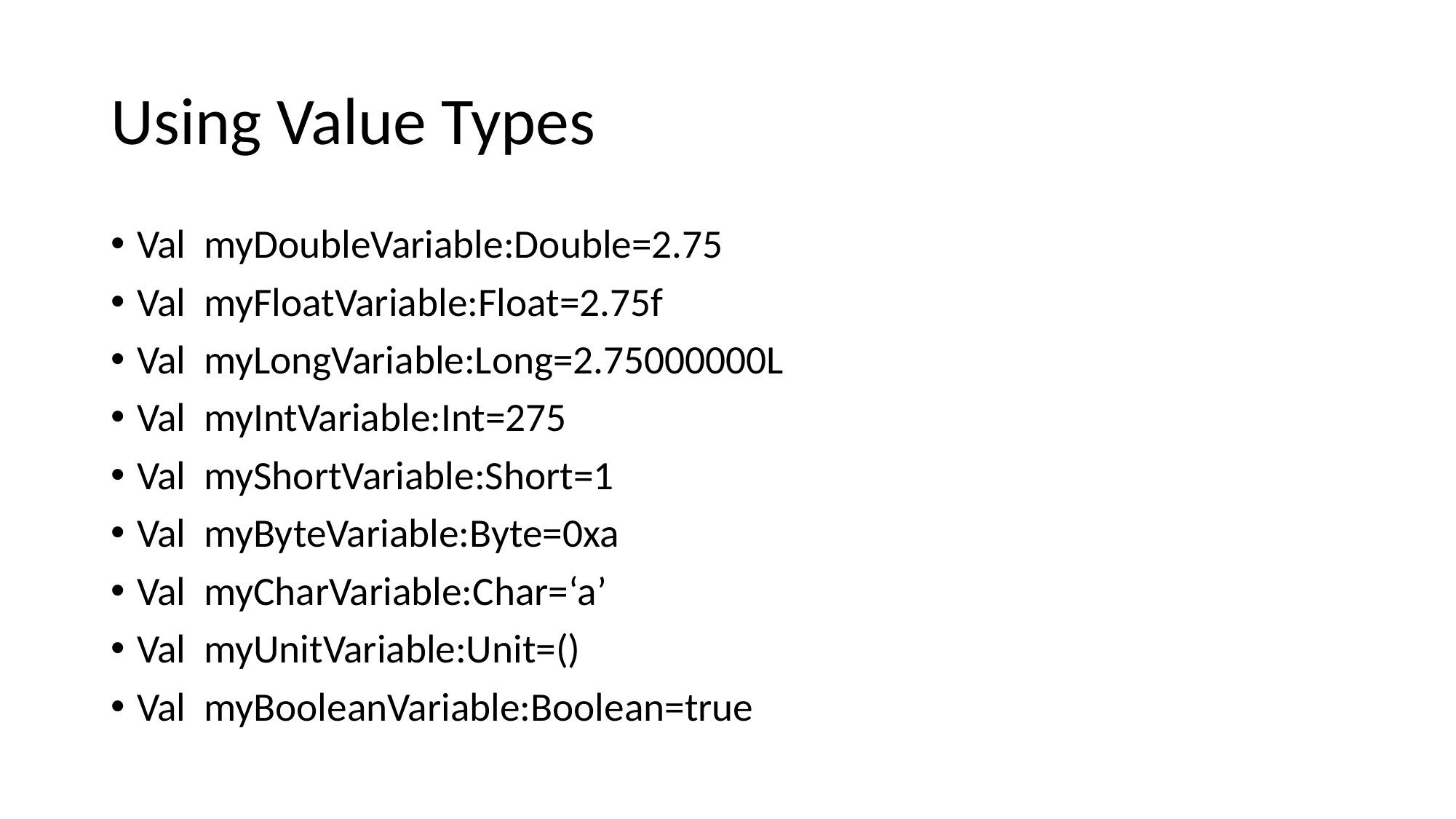

# Using Value Types
Val  myDoubleVariable:Double=2.75
Val  myFloatVariable:Float=2.75f
Val  myLongVariable:Long=2.75000000L
Val  myIntVariable:Int=275
Val  myShortVariable:Short=1
Val  myByteVariable:Byte=0xa
Val  myCharVariable:Char=‘a’
Val  myUnitVariable:Unit=()
Val  myBooleanVariable:Boolean=true